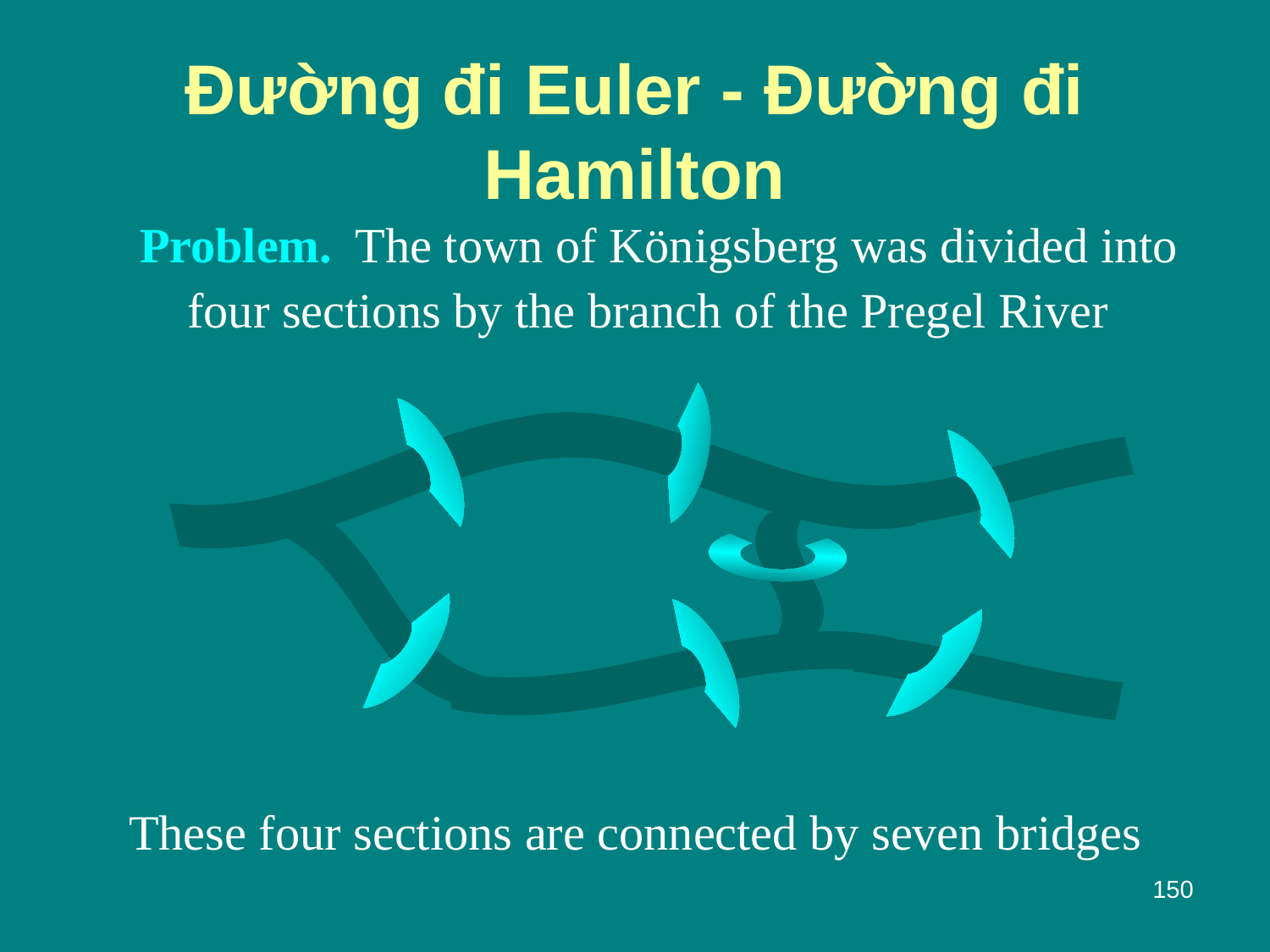

Đường đi Euler - Đường đi Hamilton
Problem.  The town of Königsberg was divided into four sections by the branch of the Pregel River

These four sections are connected by seven bridges
150